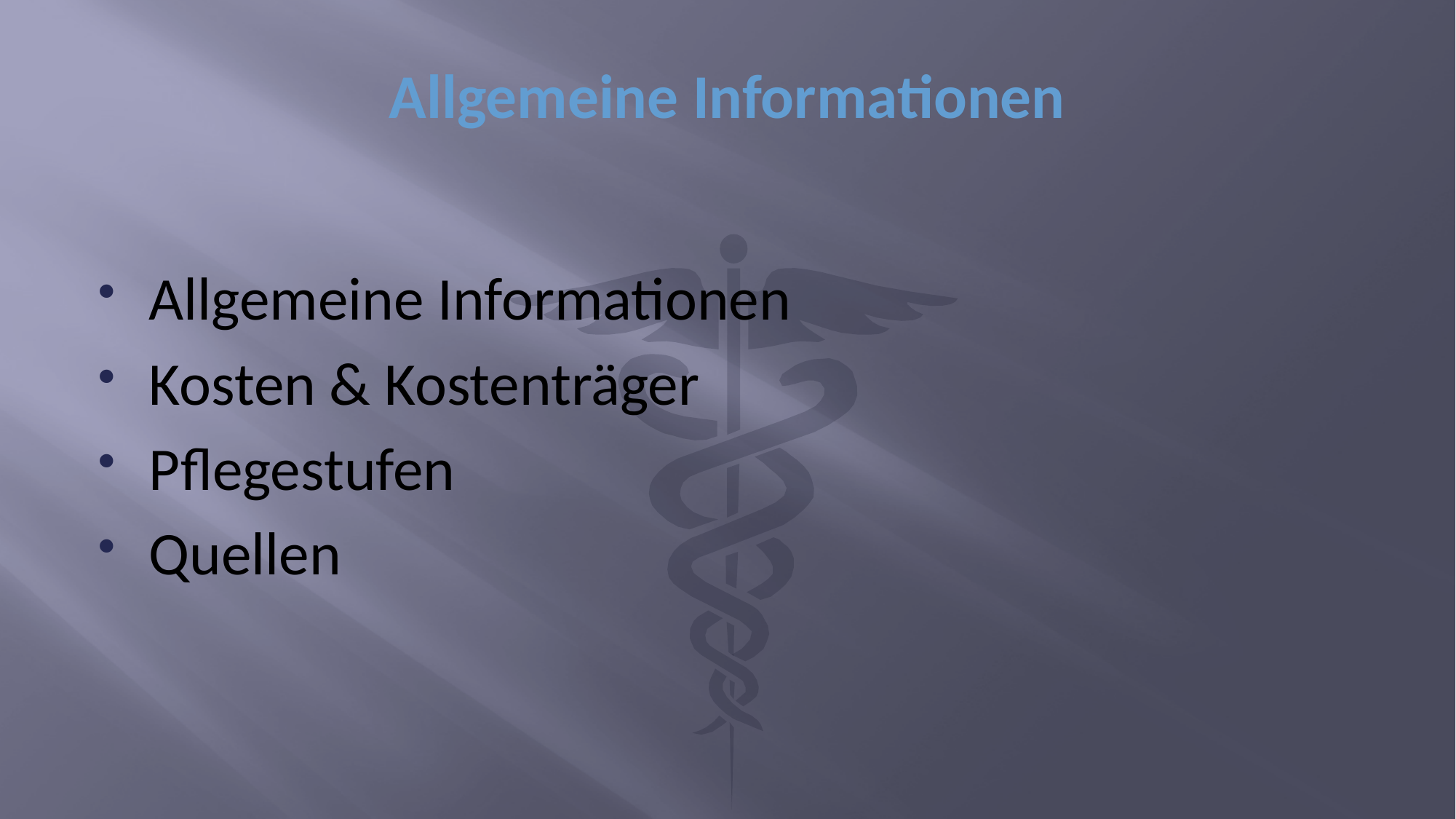

# Allgemeine Informationen

Allgemeine Informationen
Kosten & Kostenträger
Pflegestufen
Quellen